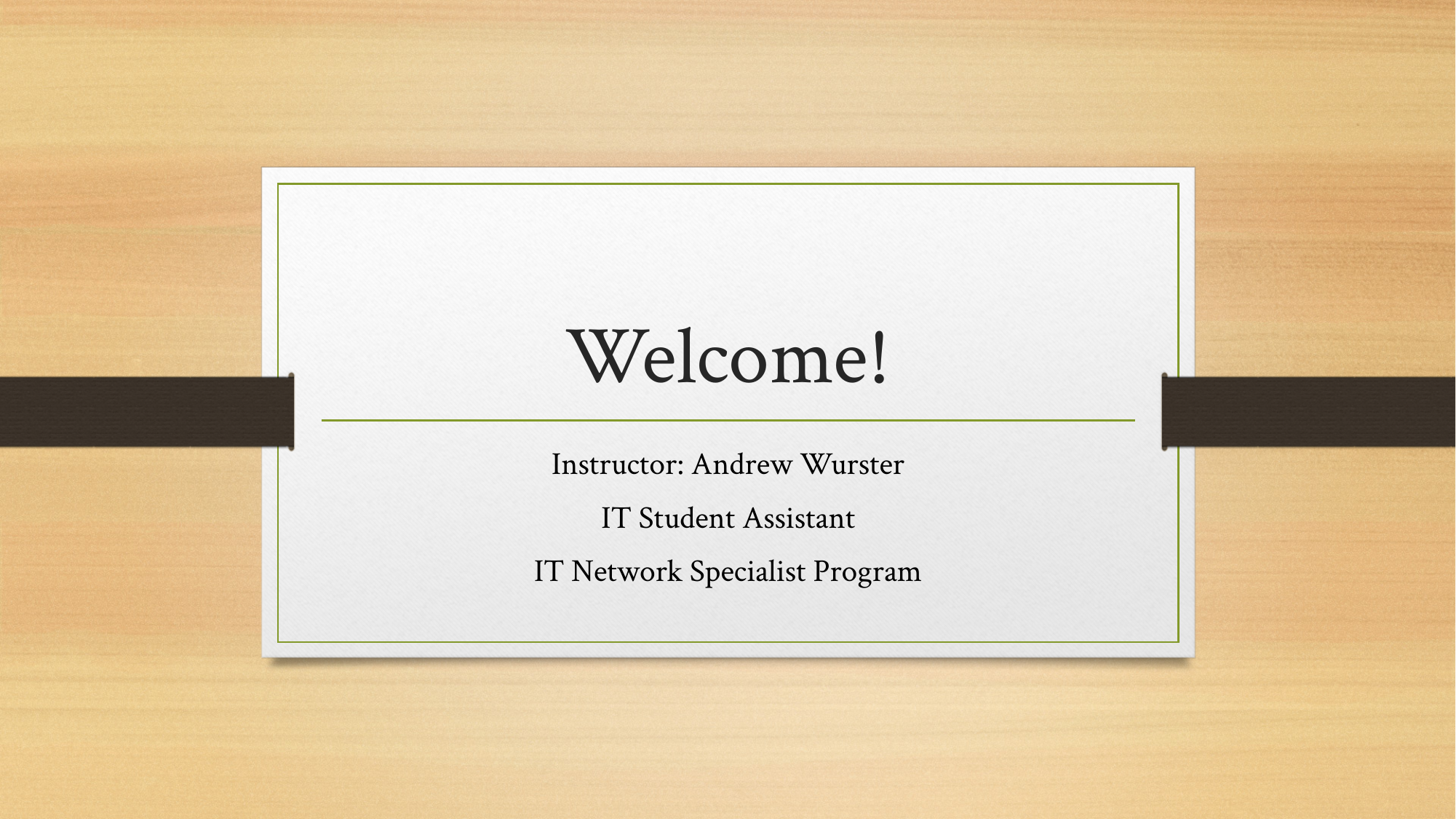

# Welcome!
Instructor: Andrew Wurster
IT Student Assistant
IT Network Specialist Program